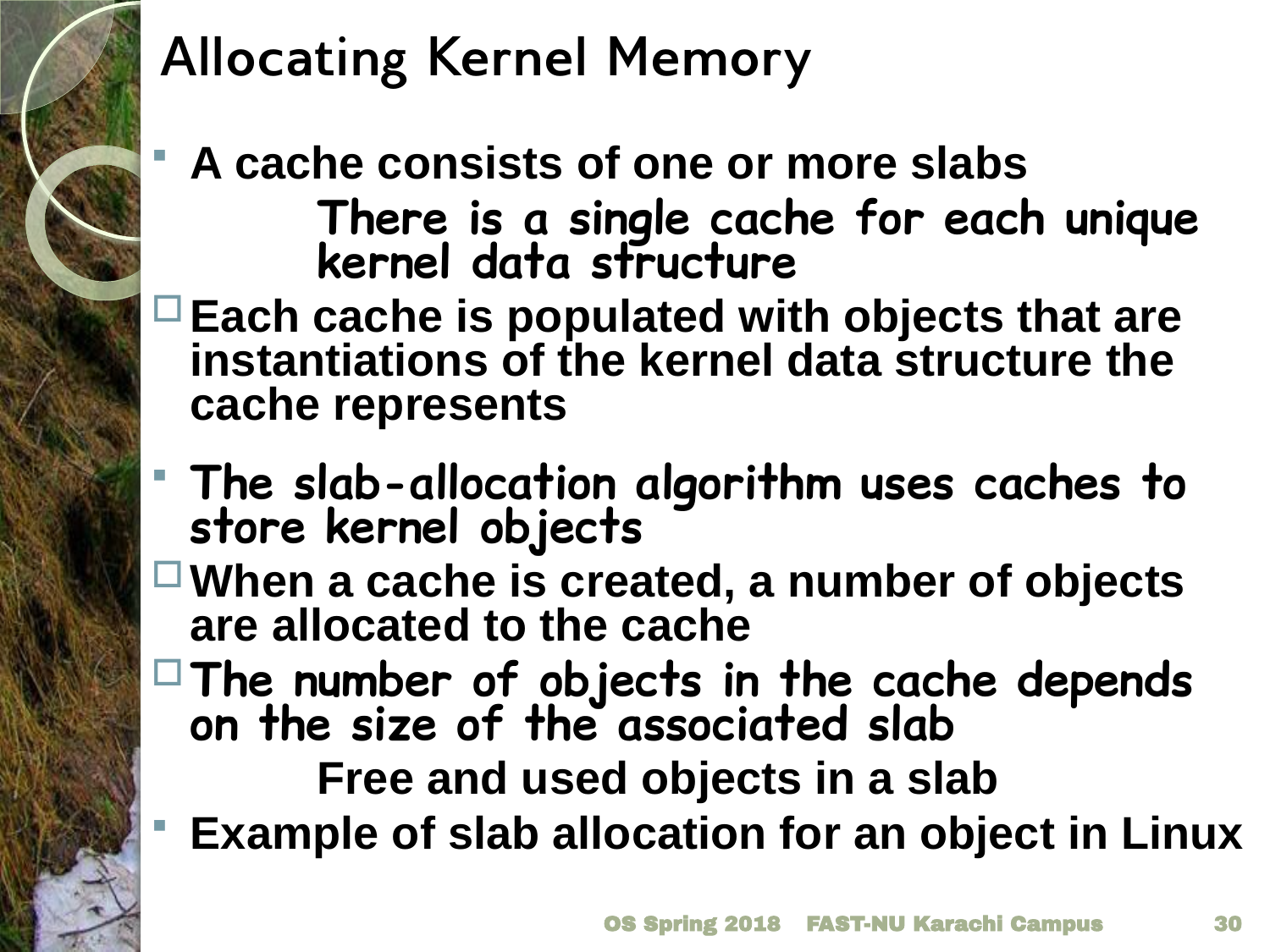

# Allocating Kernel Memory
A cache consists of one or more slabs
		There is a single cache for each unique 	kernel data structure
Each cache is populated with objects that are instantiations of the kernel data structure the cache represents

The slab-allocation algorithm uses caches to store kernel objects
When a cache is created, a number of objects are allocated to the cache
The number of objects in the cache depends on the size of the associated slab
		Free and used objects in a slab
Example of slab allocation for an object in Linux
OS Spring 2018
FAST-NU Karachi Campus
30